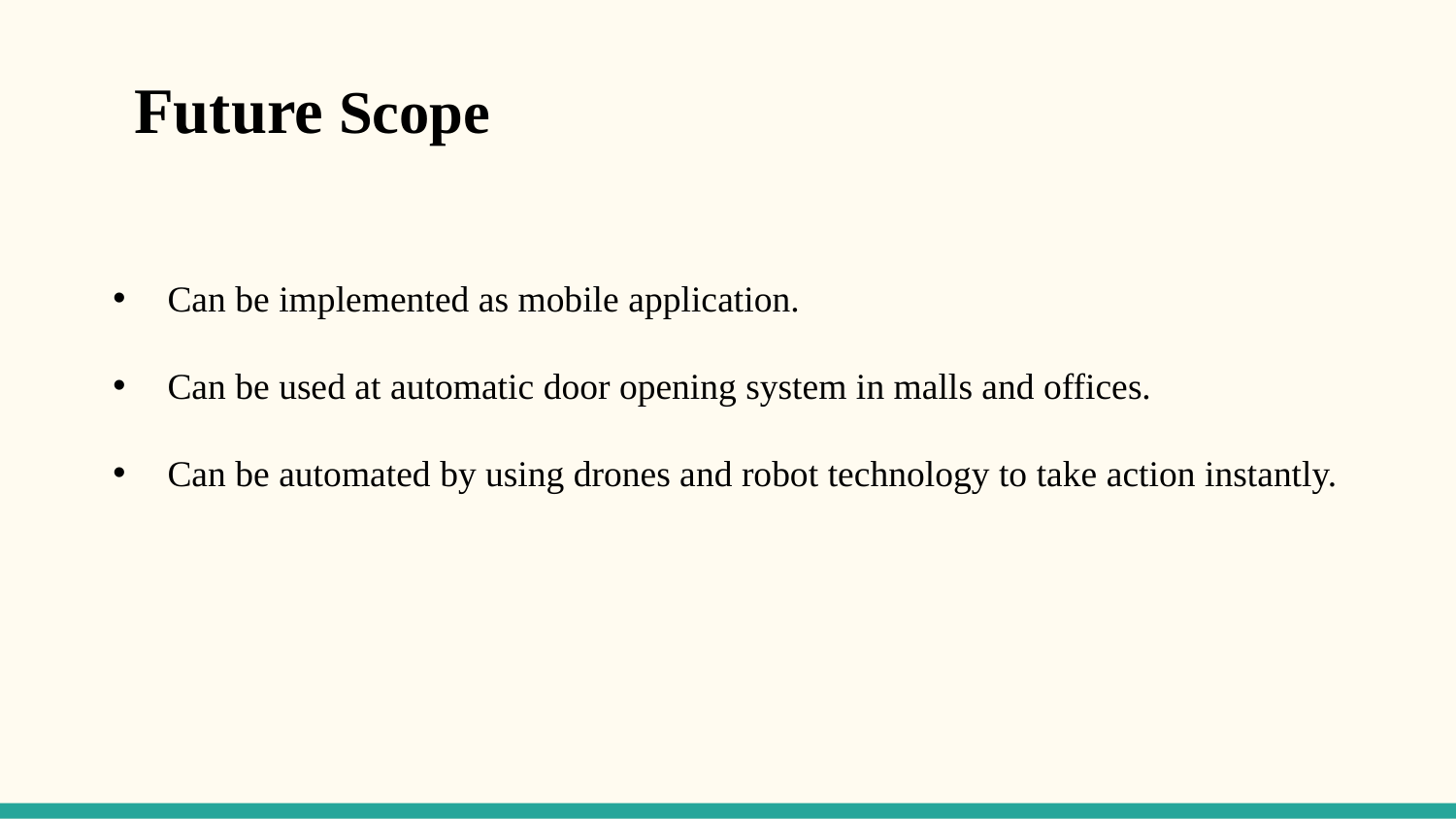

Future Scope

Can be implemented as mobile application.
Can be used at automatic door opening system in malls and offices.
Can be automated by using drones and robot technology to take action instantly.